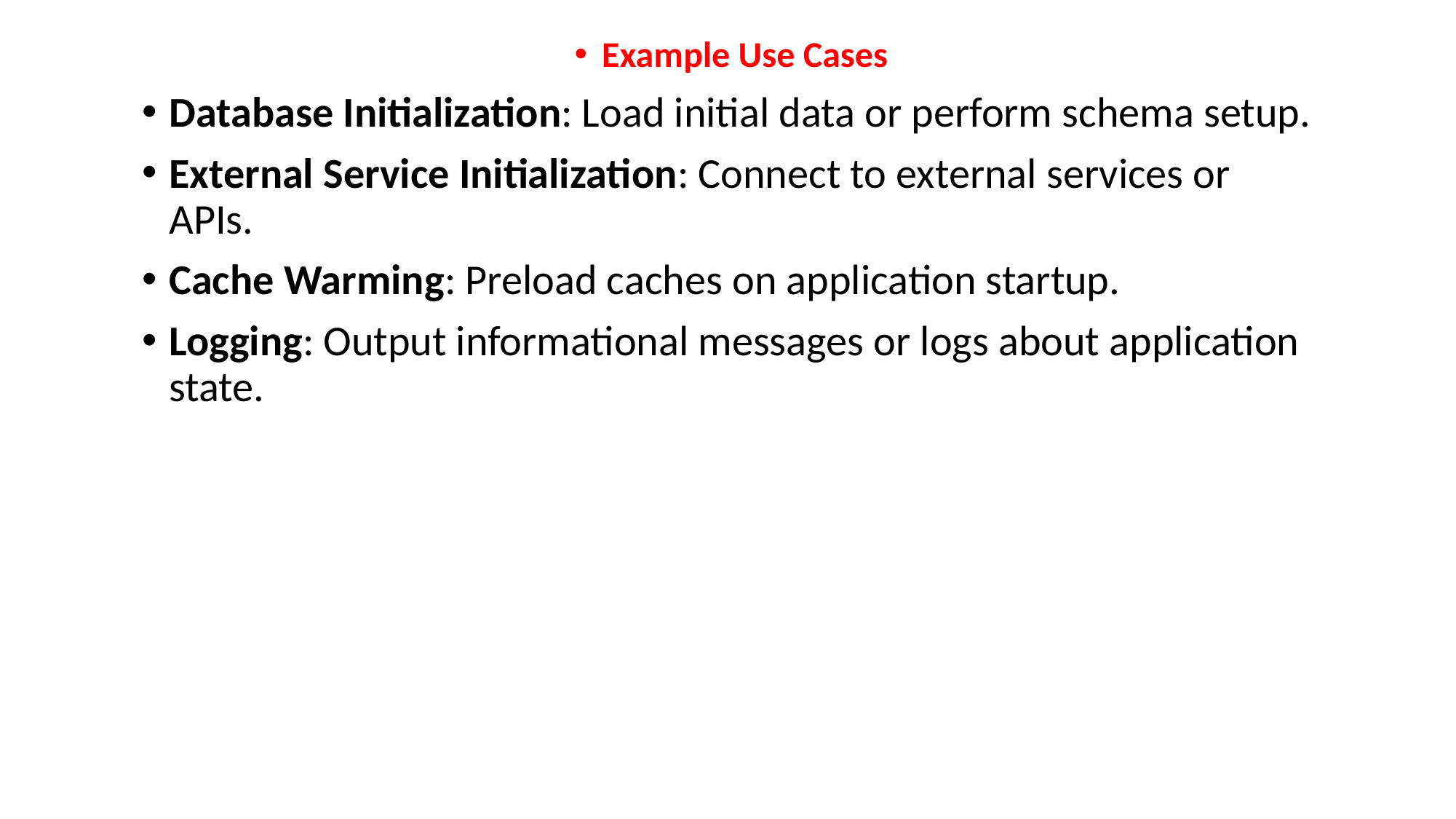

Example Use Cases
Database Initialization: Load initial data or perform schema setup.
External Service Initialization: Connect to external services or APIs.
Cache Warming: Preload caches on application startup.
Logging: Output informational messages or logs about application state.